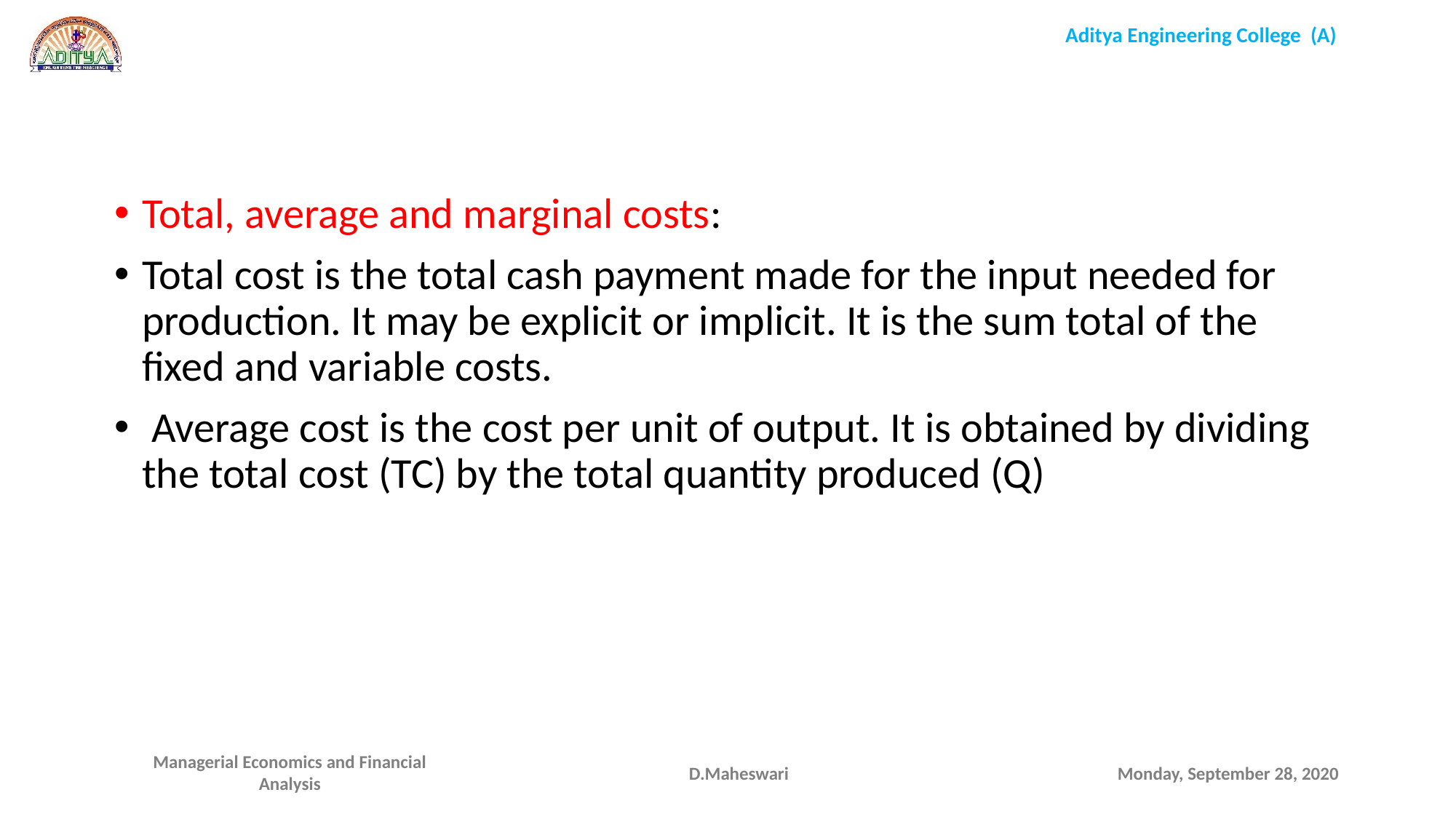

Total, average and marginal costs:
Total cost is the total cash payment made for the input needed for production. It may be explicit or implicit. It is the sum total of the fixed and variable costs.
 Average cost is the cost per unit of output. It is obtained by dividing the total cost (TC) by the total quantity produced (Q)
D.Maheswari
Monday, September 28, 2020